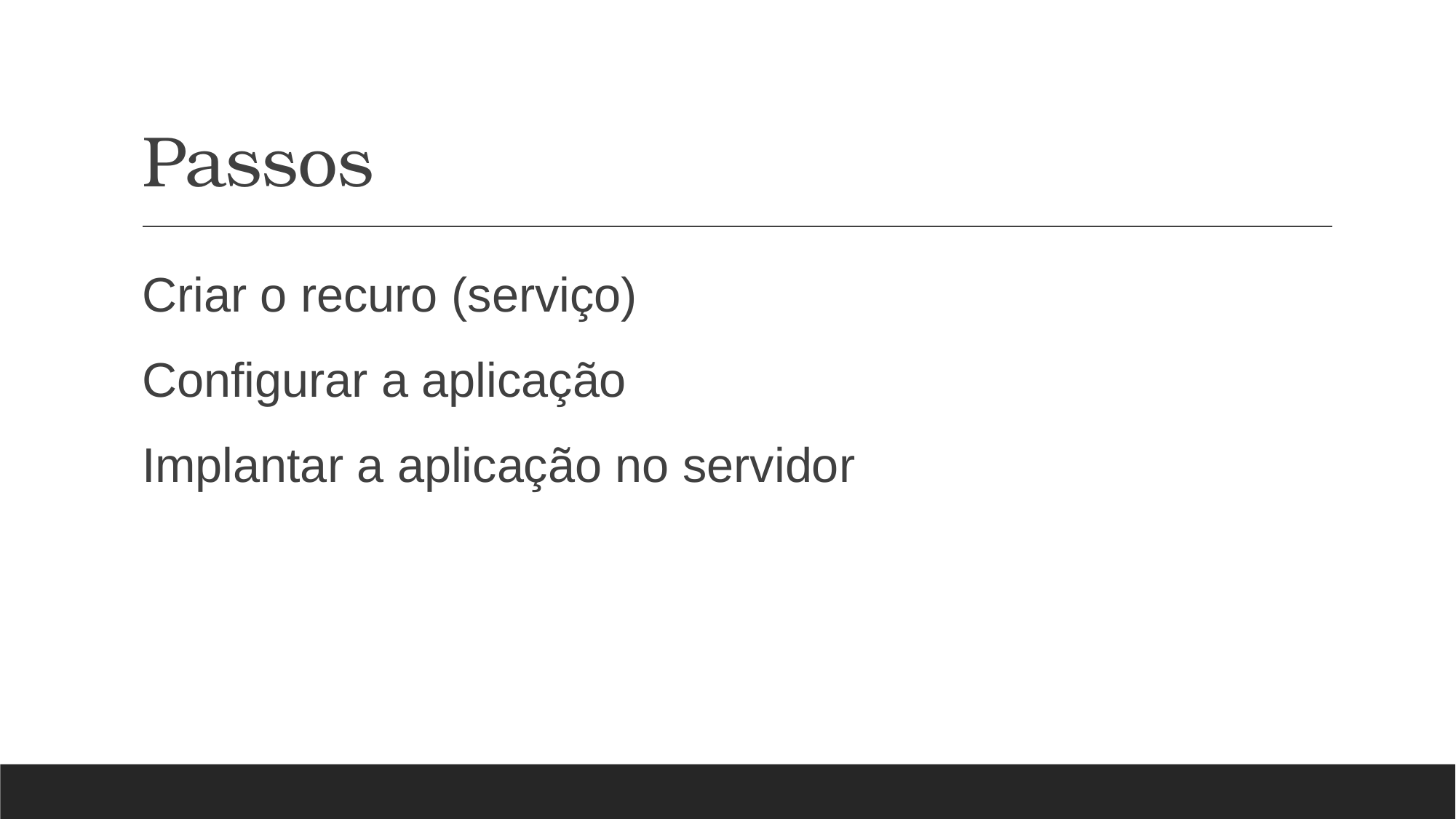

# Passos
Criar o recuro (serviço)
Configurar a aplicação
Implantar a aplicação no servidor